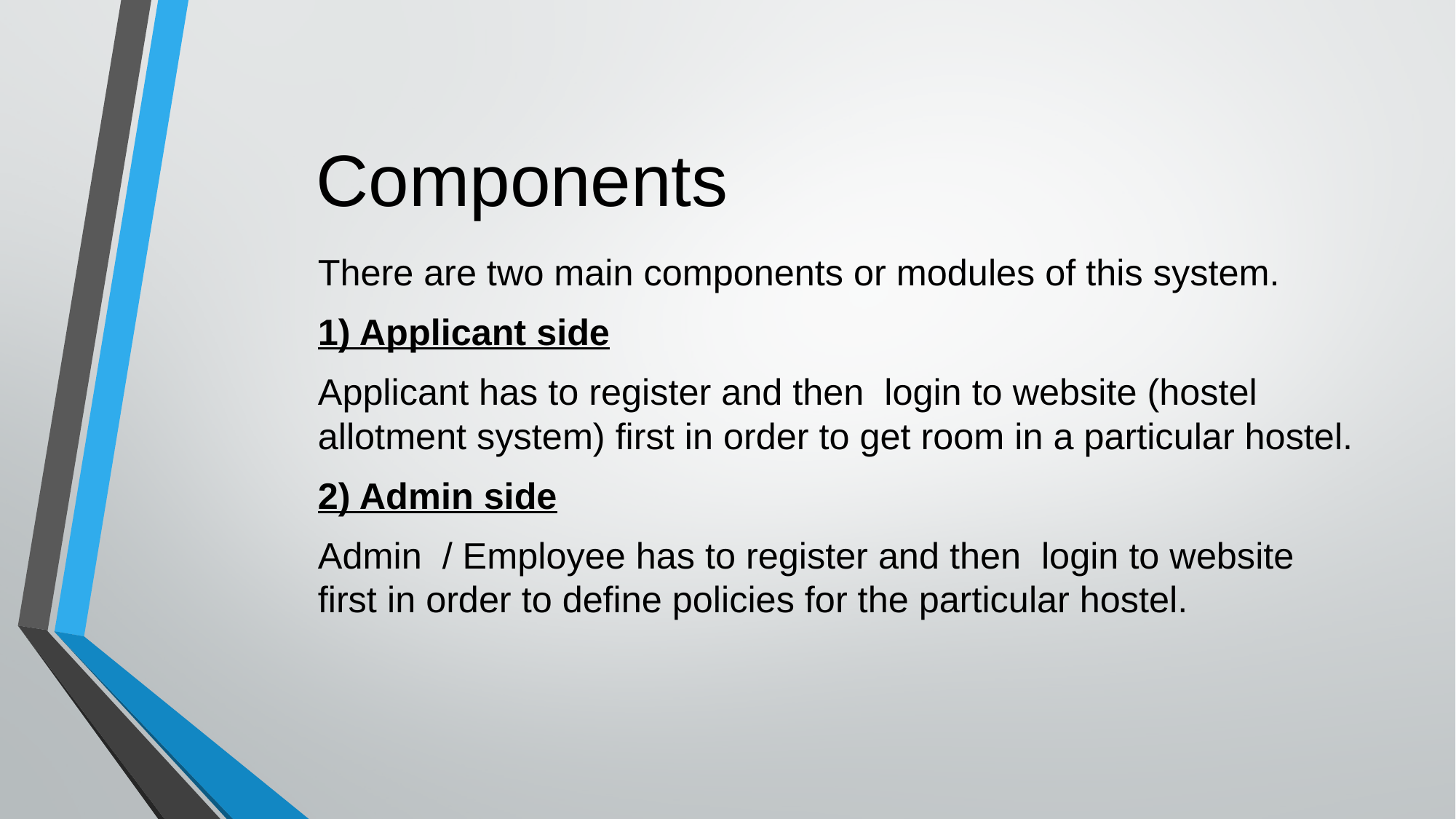

# Components
There are two main components or modules of this system.
1) Applicant side
Applicant has to register and then  login to website (hostel allotment system) first in order to get room in a particular hostel.
2) Admin side
Admin  / Employee has to register and then  login to website first in order to define policies for the particular hostel.